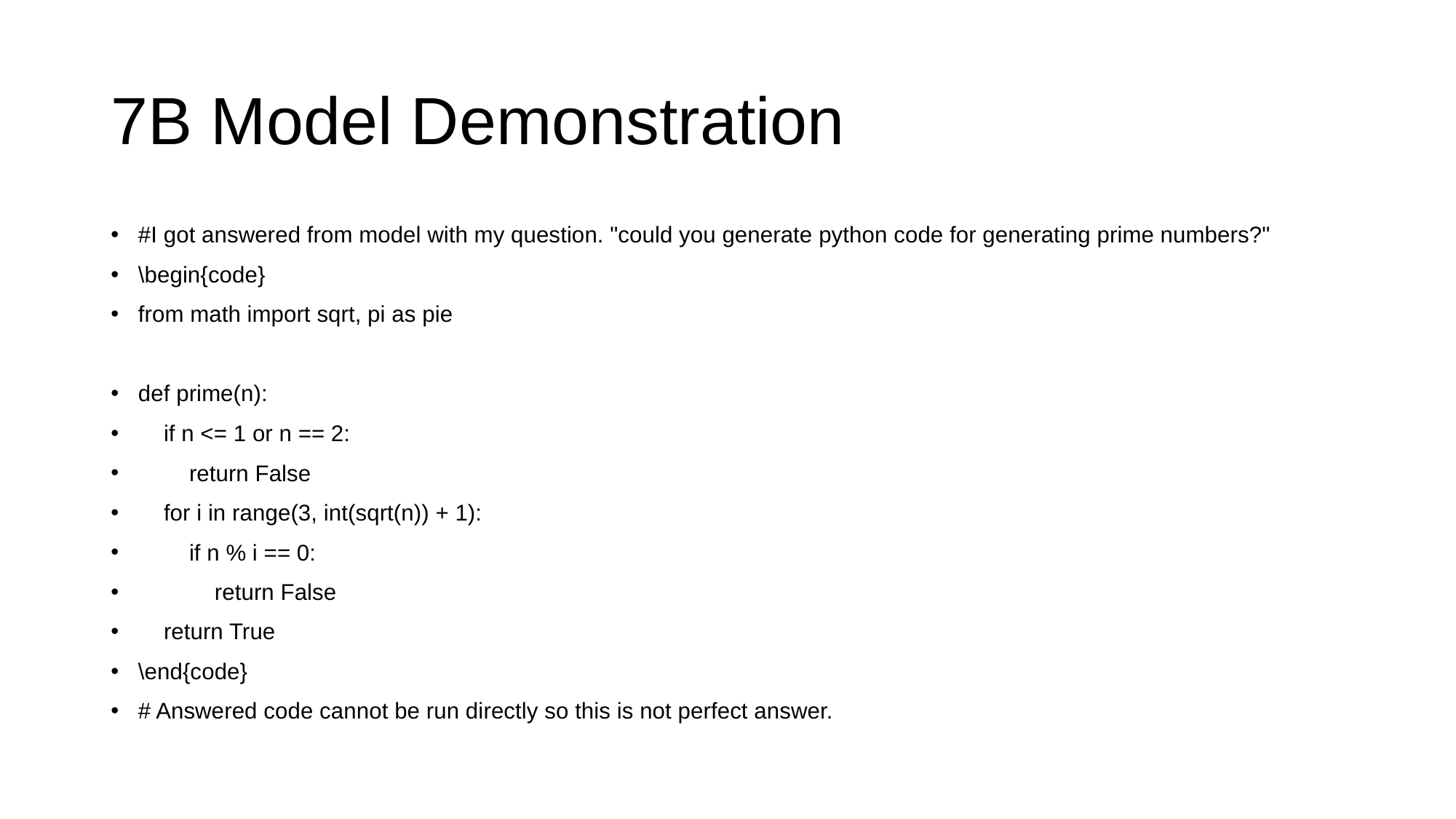

# 7B Model Demonstration
#I got answered from model with my question. "could you generate python code for generating prime numbers?"
\begin{code}
from math import sqrt, pi as pie

def prime(n):
    if n <= 1 or n == 2:
        return False
    for i in range(3, int(sqrt(n)) + 1):
        if n % i == 0:
            return False
    return True
\end{code}
# Answered code cannot be run directly so this is not perfect answer.